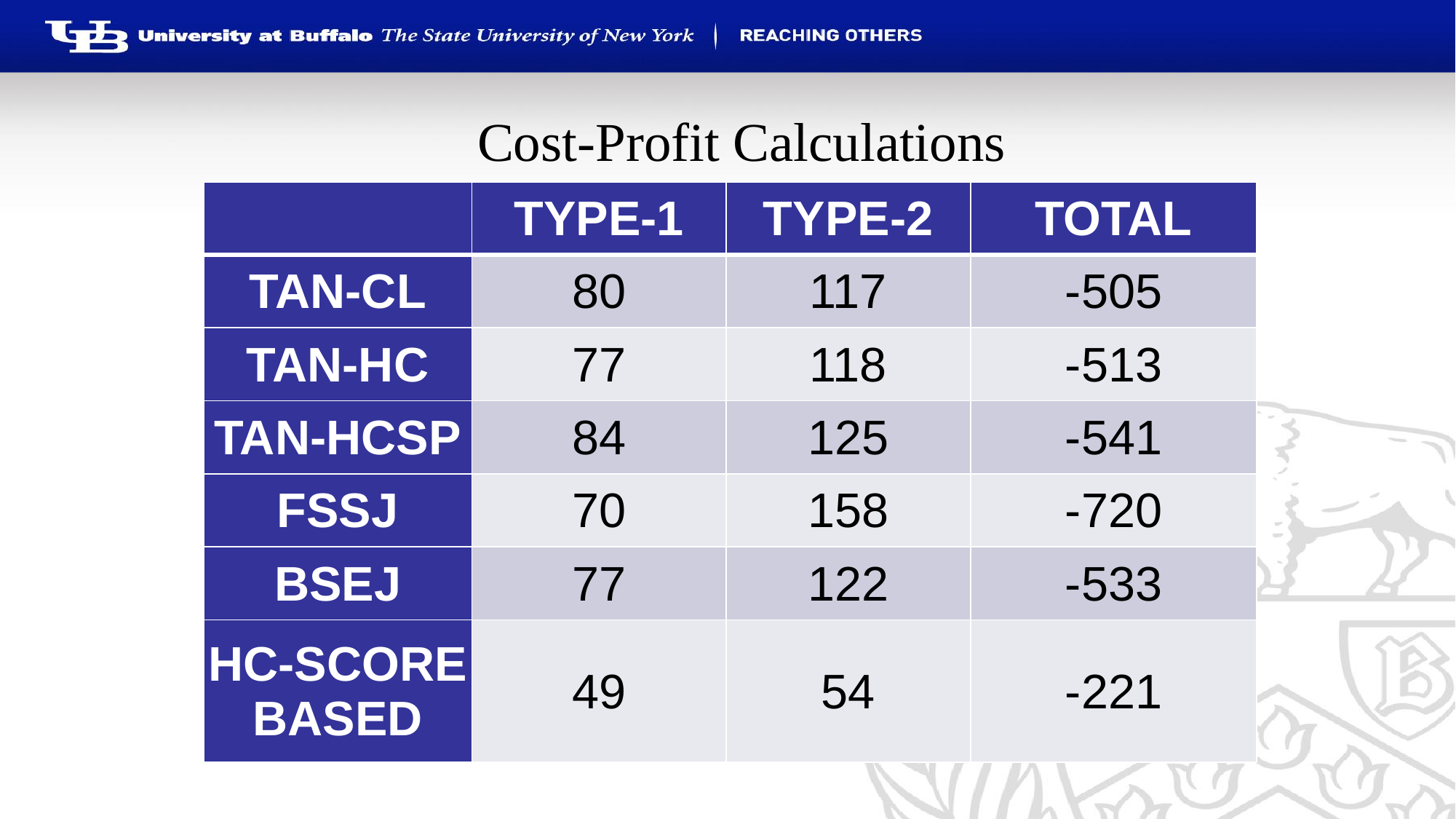

# Cost-Profit Calculations
|  | TYPE-1 | TYPE-2 | TOTAL |
| --- | --- | --- | --- |
| TAN-CL | 80 | 117 | -505 |
| TAN-HC | 77 | 118 | -513 |
| TAN-HCSP | 84 | 125 | -541 |
| FSSJ | 70 | 158 | -720 |
| BSEJ | 77 | 122 | -533 |
| HC-SCORE BASED | 49 | 54 | -221 |